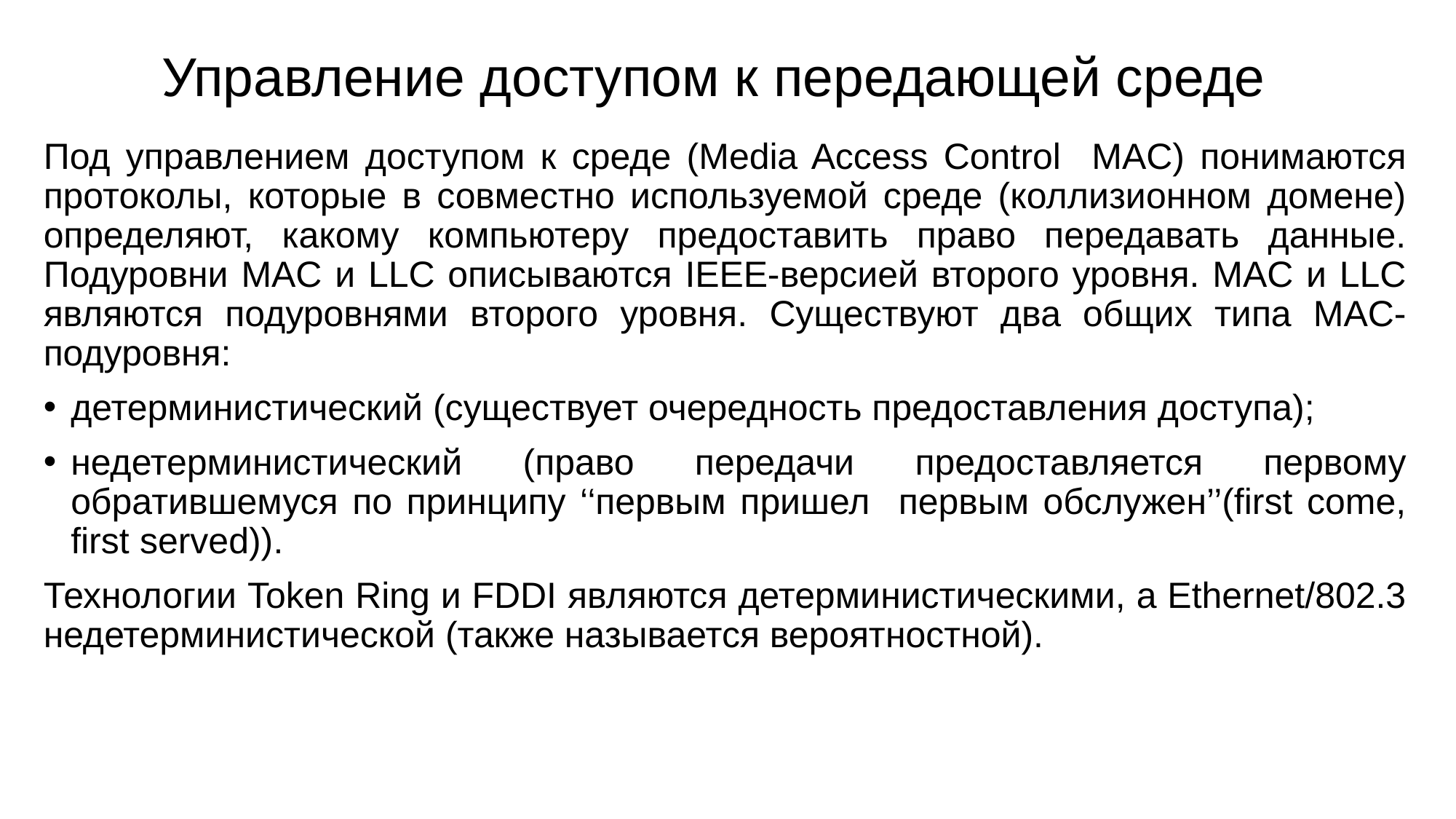

# Управление доступом к передающей среде
Под управлением доступом к среде (Media Access Control  MAC) понимаются протоколы, которые в совместно используемой среде (коллизионном домене) определяют, какому компьютеру предоставить право передавать данные. Подуровни MAC и LLC описываются IEEE-версией второго уровня. MAC и LLC являются подуровнями второго уровня. Существуют два общих типа MAC-подуровня:
детерминистический (существует очередность предоставления доступа);
недетерминистический (право передачи предоставляется первому обратившемуся по принципу ‘‘первым пришел  первым обслужен’’(first come, first served)).
Технологии Token Ring и FDDI являются детерминистическими, а Ethernet/802.3 недетерминистической (также называется вероятностной).